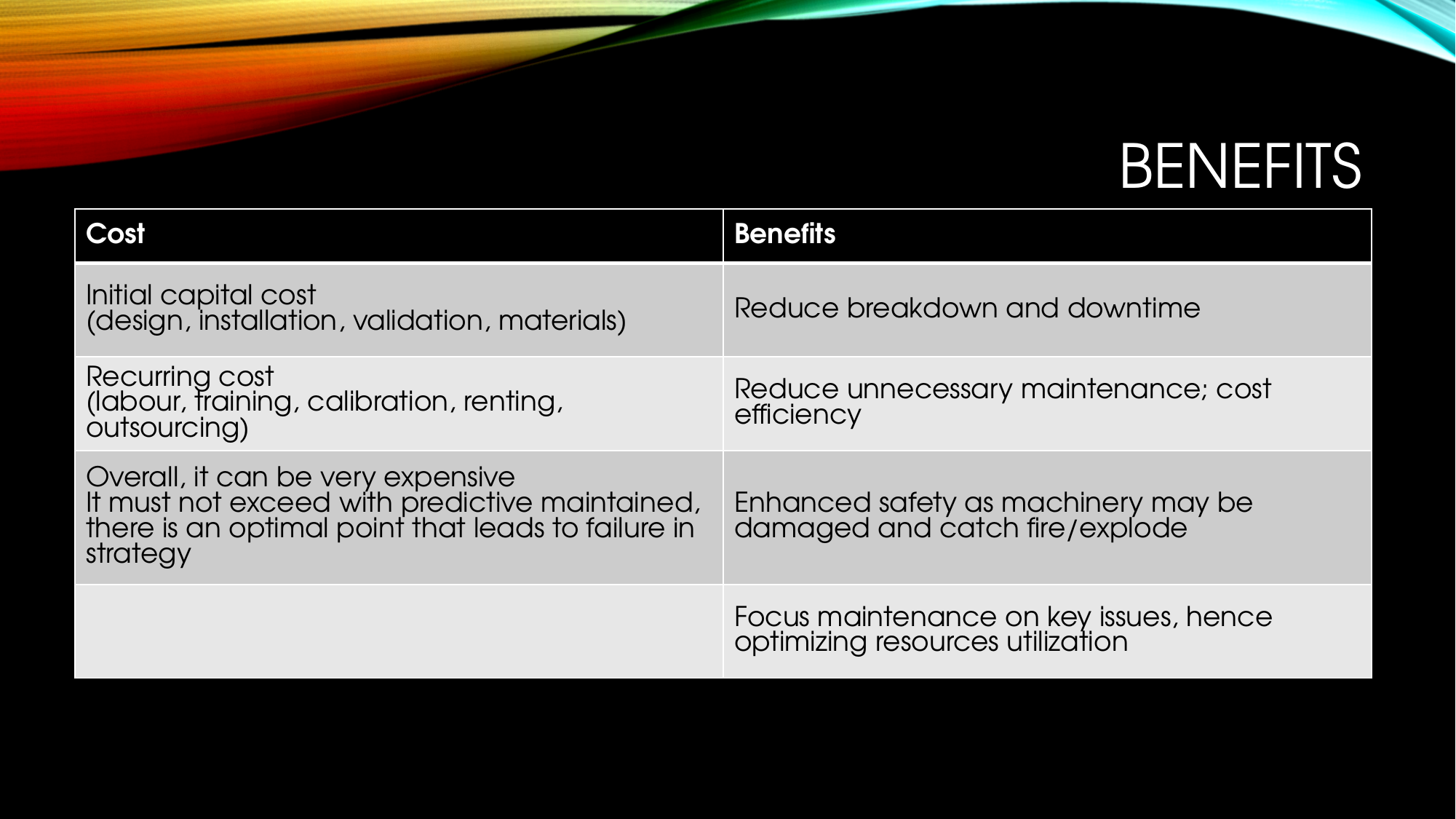

# Benefits
| Cost | Benefits |
| --- | --- |
| Initial capital cost (design, installation, validation, materials) | Reduce breakdown and downtime |
| Recurring cost (labour, training, calibration, renting, outsourcing) | Reduce unnecessary maintenance; cost efficiency |
| Overall, it can be very expensive It must not exceed with predictive maintained, there is an optimal point that leads to failure in strategy | Enhanced safety as machinery may be damaged and catch fire/explode |
|  | Focus maintenance on key issues, hence optimizing resources utilization |